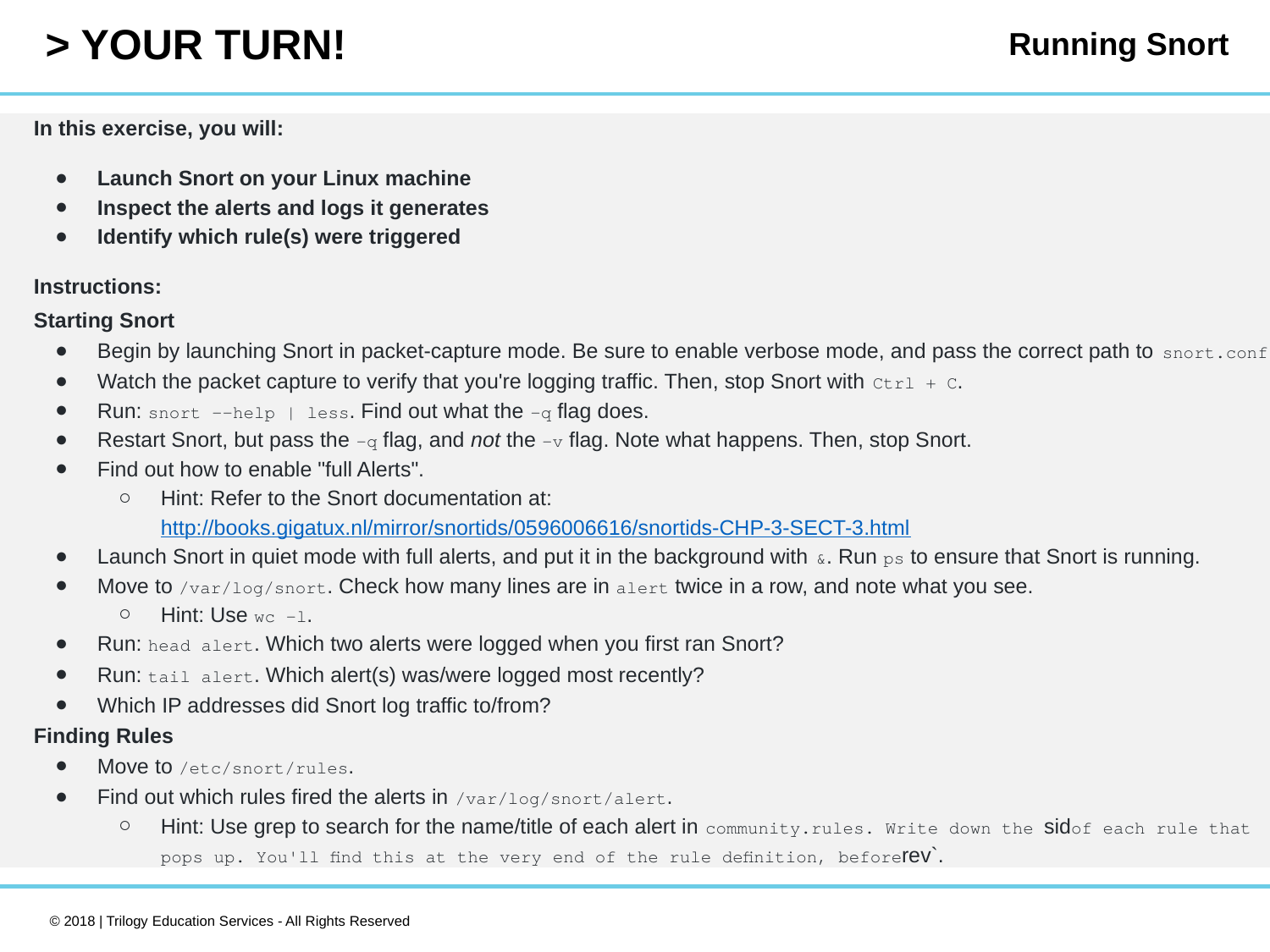

Running Snort
In this exercise, you will:
Launch Snort on your Linux machine
Inspect the alerts and logs it generates
Identify which rule(s) were triggered
Instructions:
Starting Snort
Begin by launching Snort in packet-capture mode. Be sure to enable verbose mode, and pass the correct path to snort.conf.
Watch the packet capture to verify that you're logging traffic. Then, stop Snort with Ctrl + C.
Run: snort --help | less. Find out what the -q flag does.
Restart Snort, but pass the -q flag, and not the -v flag. Note what happens. Then, stop Snort.
Find out how to enable "full Alerts".
Hint: Refer to the Snort documentation at: http://books.gigatux.nl/mirror/snortids/0596006616/snortids-CHP-3-SECT-3.html
Launch Snort in quiet mode with full alerts, and put it in the background with &. Run ps to ensure that Snort is running.
Move to /var/log/snort. Check how many lines are in alert twice in a row, and note what you see.
Hint: Use wc -l.
Run: head alert. Which two alerts were logged when you first ran Snort?
Run: tail alert. Which alert(s) was/were logged most recently?
Which IP addresses did Snort log traffic to/from?
Finding Rules
Move to /etc/snort/rules.
Find out which rules fired the alerts in /var/log/snort/alert.
Hint: Use grep to search for the name/title of each alert in community.rules. Write down the sidof each rule that pops up. You'll find this at the very end of the rule definition, beforerev`.